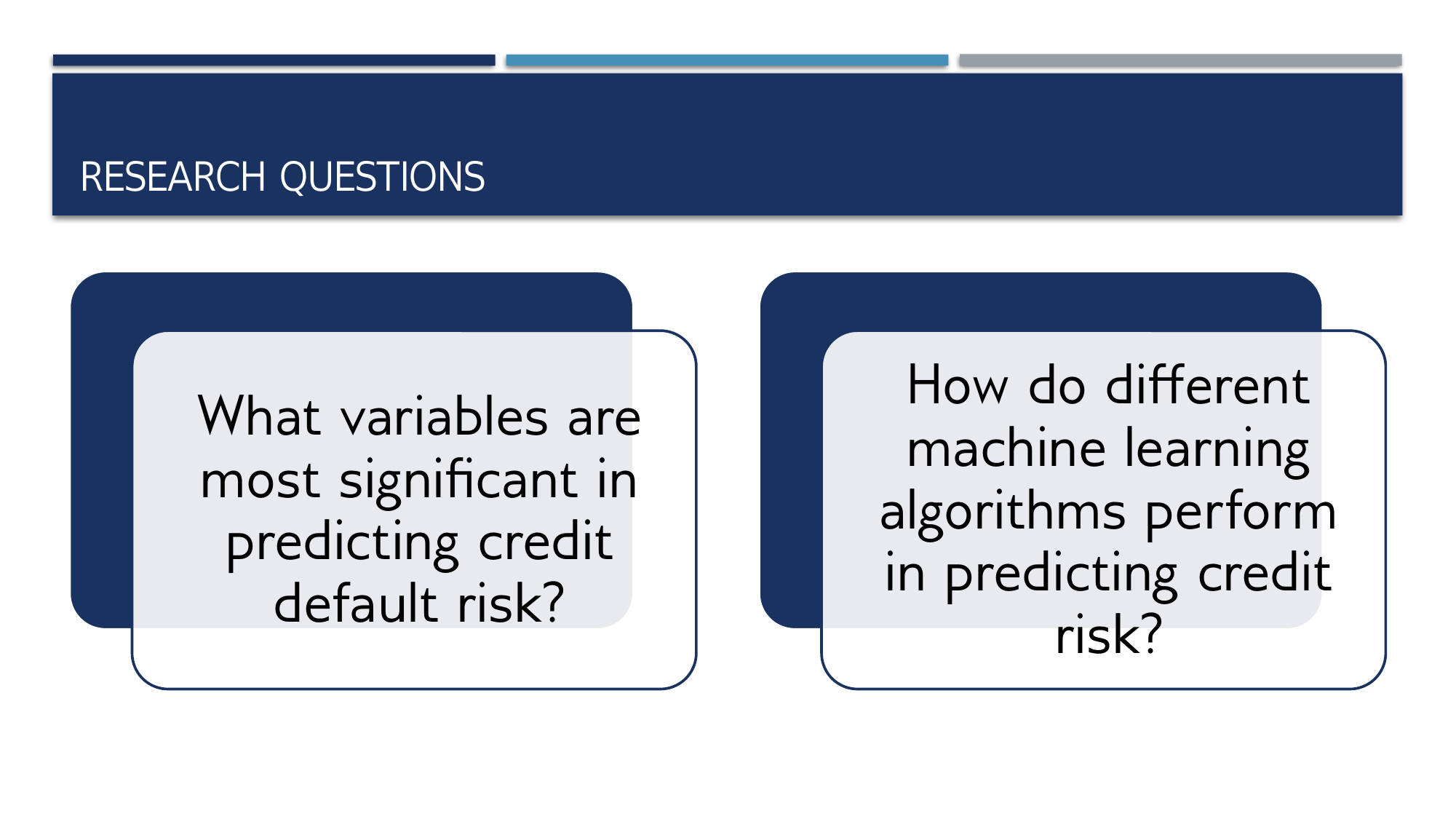

# Research Questions
What variables are most significant in predicting credit default risk?
How do different machine learning algorithms perform in predicting credit risk?